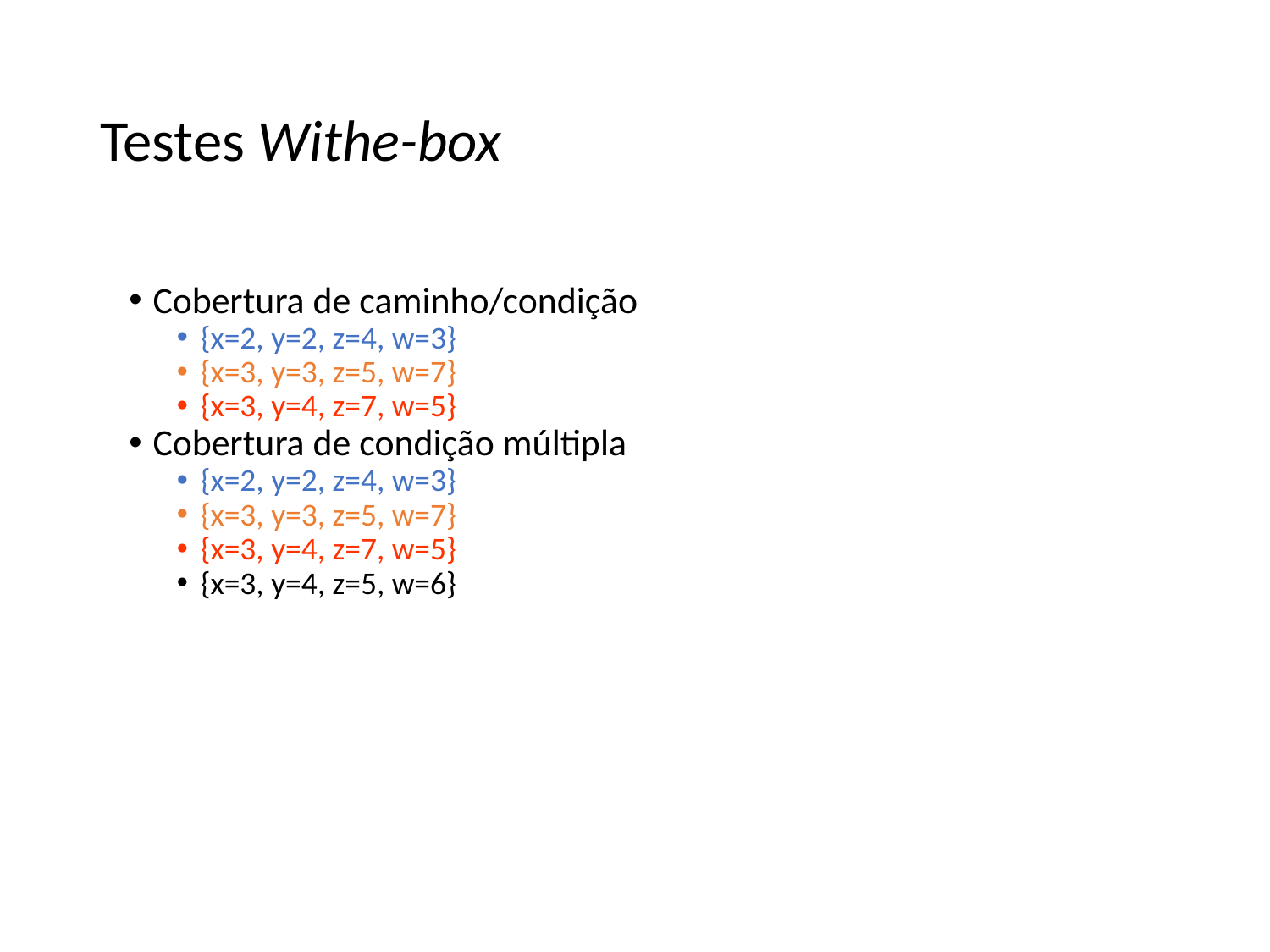

# Testes Withe-box
Cobertura de caminho/condição
{x=2, y=2, z=4, w=3}
{x=3, y=3, z=5, w=7}
{x=3, y=4, z=7, w=5}
Cobertura de condição múltipla
{x=2, y=2, z=4, w=3}
{x=3, y=3, z=5, w=7}
{x=3, y=4, z=7, w=5}
{x=3, y=4, z=5, w=6}